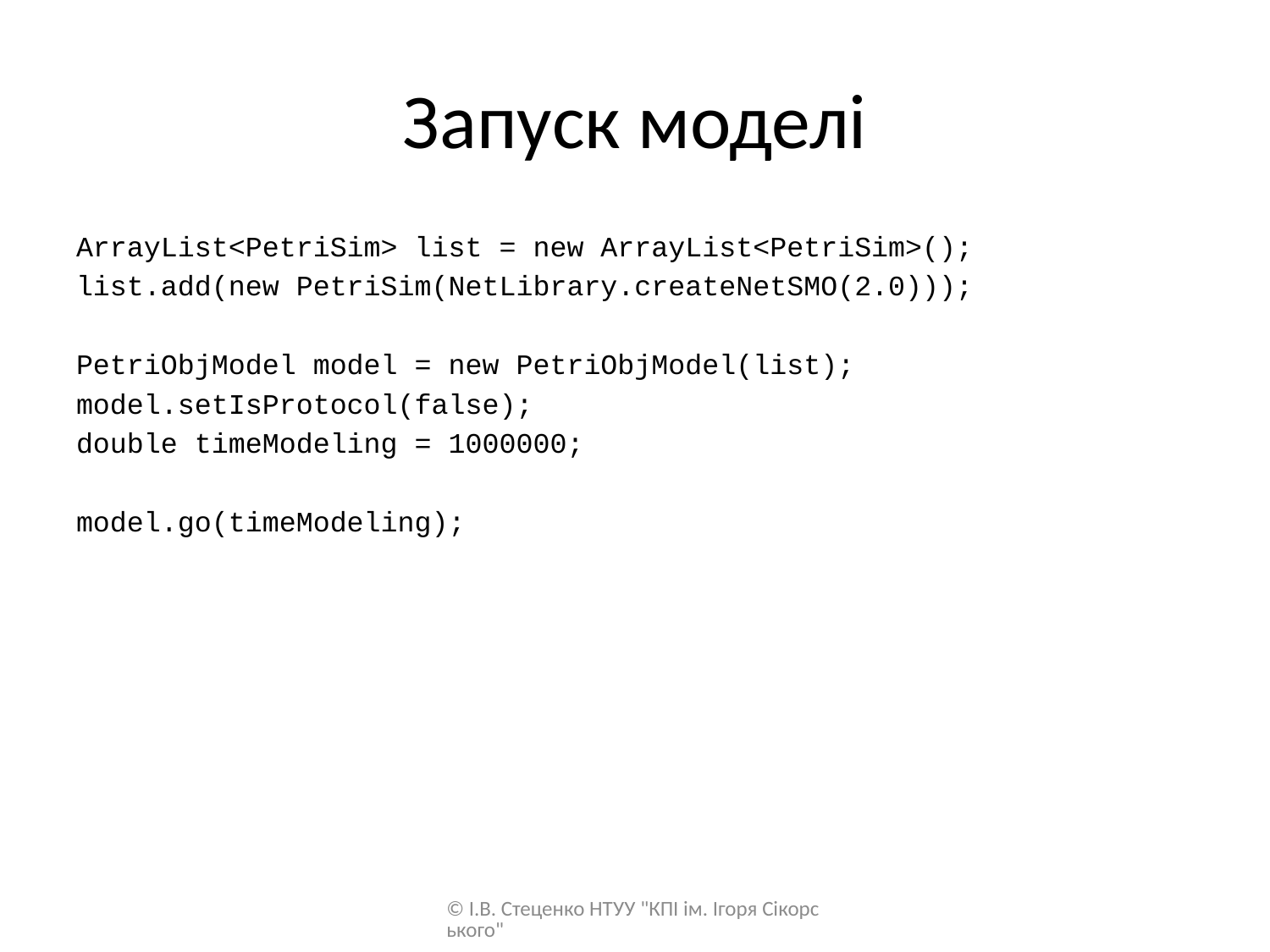

# Запуск моделі
ArrayList<PetriSim> list = new ArrayList<PetriSim>();
list.add(new PetriSim(NetLibrary.createNetSMO(2.0)));

PetriObjModel model = new PetriObjModel(list);
model.setIsProtocol(false);
double timeModeling = 1000000;

model.go(timeModeling);
© І.В. Стеценко НТУУ "КПІ ім. Ігоря Сікорського"